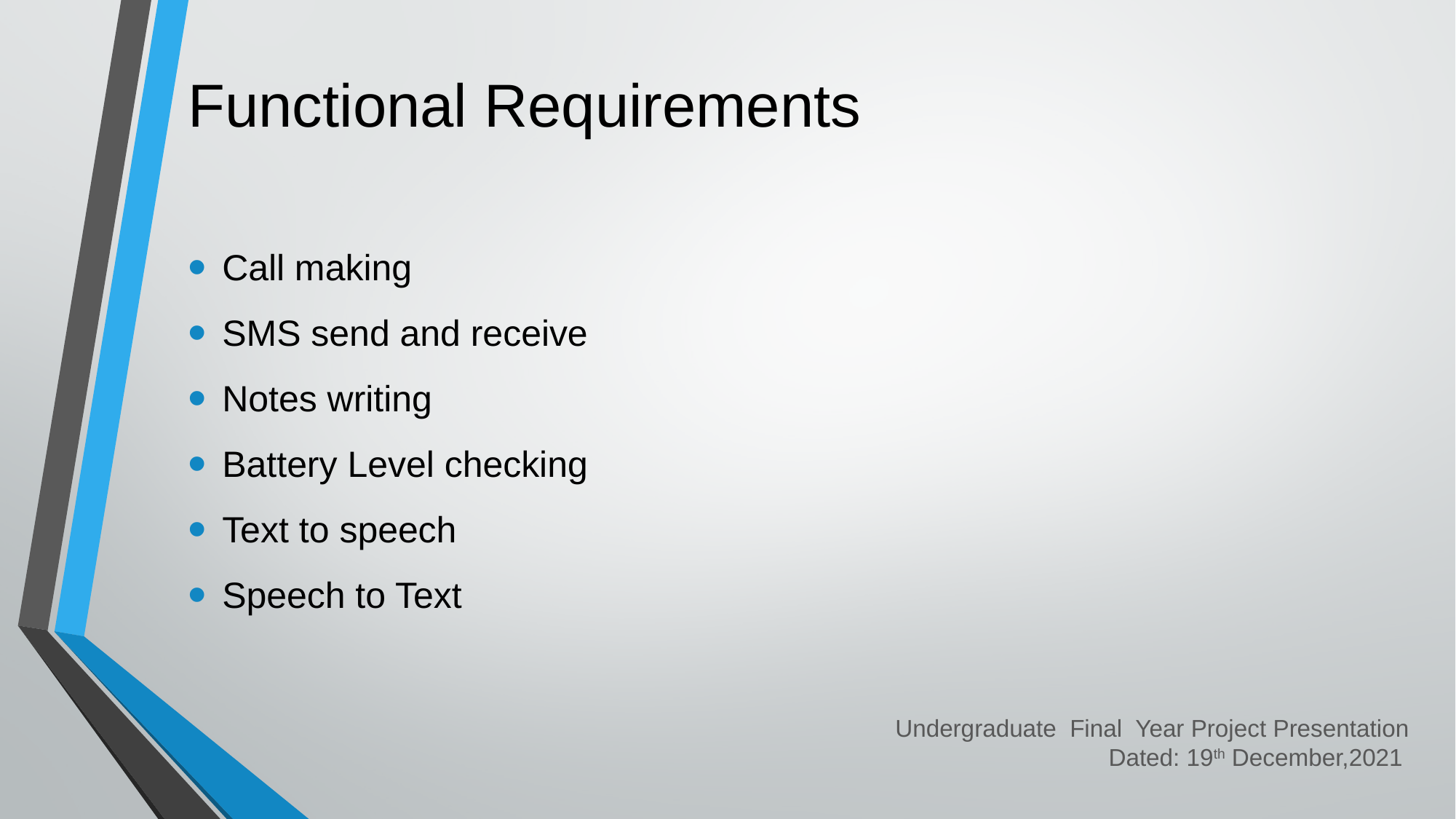

# Functional Requirements
Call making
SMS send and receive
Notes writing
Battery Level checking
Text to speech
Speech to Text

Undergraduate  Final  Year Project Presentation
Dated: 19th December,2021